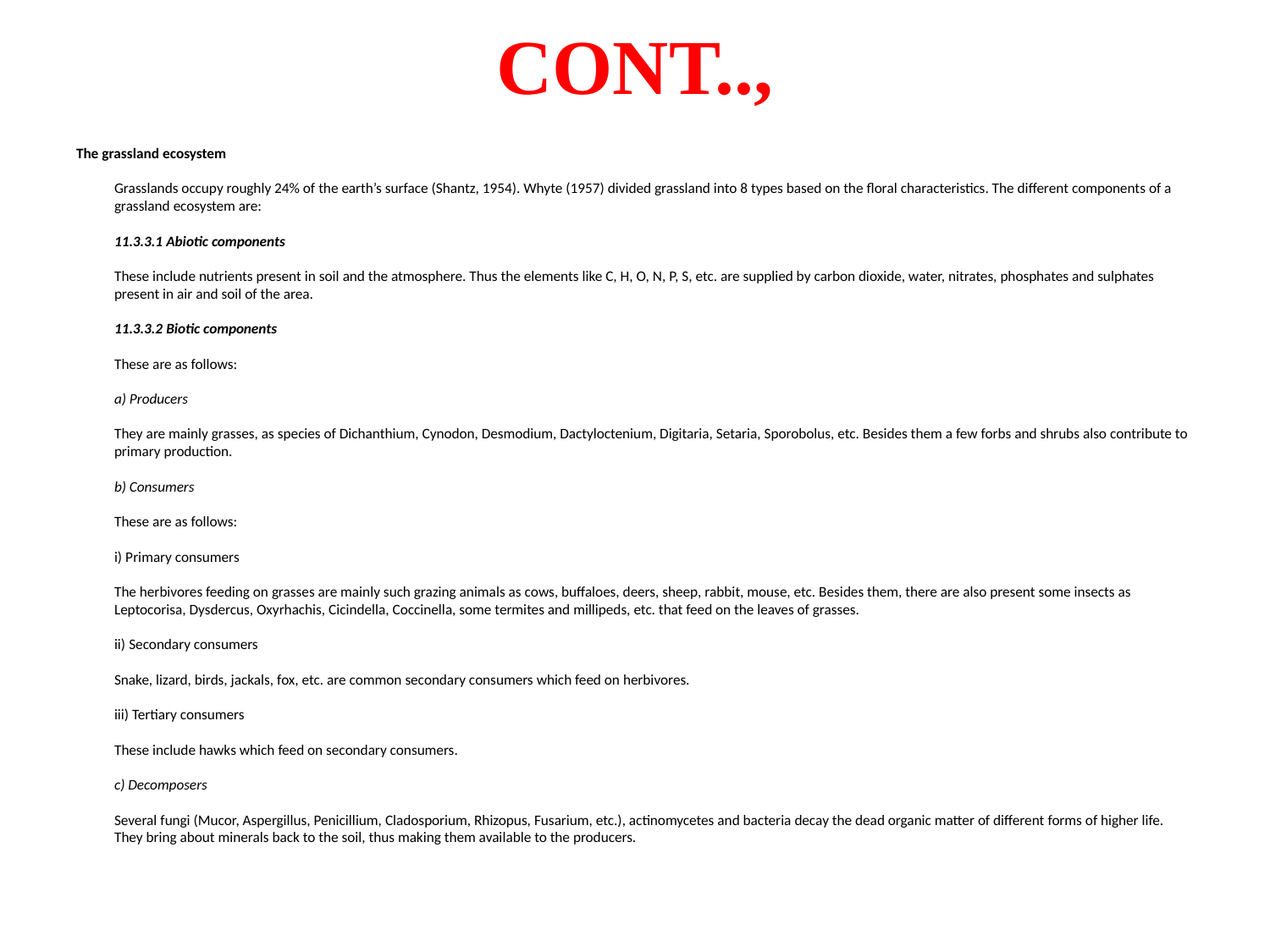

# CONT..,
The grassland ecosystem
Grasslands occupy roughly 24% of the earth’s surface (Shantz, 1954). Whyte (1957) divided grassland into 8 types based on the floral characteristics. The different components of a grassland ecosystem are:
11.3.3.1 Abiotic components
These include nutrients present in soil and the atmosphere. Thus the elements like C, H, O, N, P, S, etc. are supplied by carbon dioxide, water, nitrates, phosphates and sulphates present in air and soil of the area.
11.3.3.2 Biotic components
These are as follows:
a) Producers
They are mainly grasses, as species of Dichanthium, Cynodon, Desmodium, Dactyloctenium, Digitaria, Setaria, Sporobolus, etc. Besides them a few forbs and shrubs also contribute to primary production.
b) Consumers
These are as follows:
i) Primary consumers
The herbivores feeding on grasses are mainly such grazing animals as cows, buffaloes, deers, sheep, rabbit, mouse, etc. Besides them, there are also present some insects as Leptocorisa, Dysdercus, Oxyrhachis, Cicindella, Coccinella, some termites and millipeds, etc. that feed on the leaves of grasses.
ii) Secondary consumers
Snake, lizard, birds, jackals, fox, etc. are common secondary consumers which feed on herbivores.
iii) Tertiary consumers
These include hawks which feed on secondary consumers.
c) Decomposers
Several fungi (Mucor, Aspergillus, Penicillium, Cladosporium, Rhizopus, Fusarium, etc.), actinomycetes and bacteria decay the dead organic matter of different forms of higher life. They bring about minerals back to the soil, thus making them available to the producers.